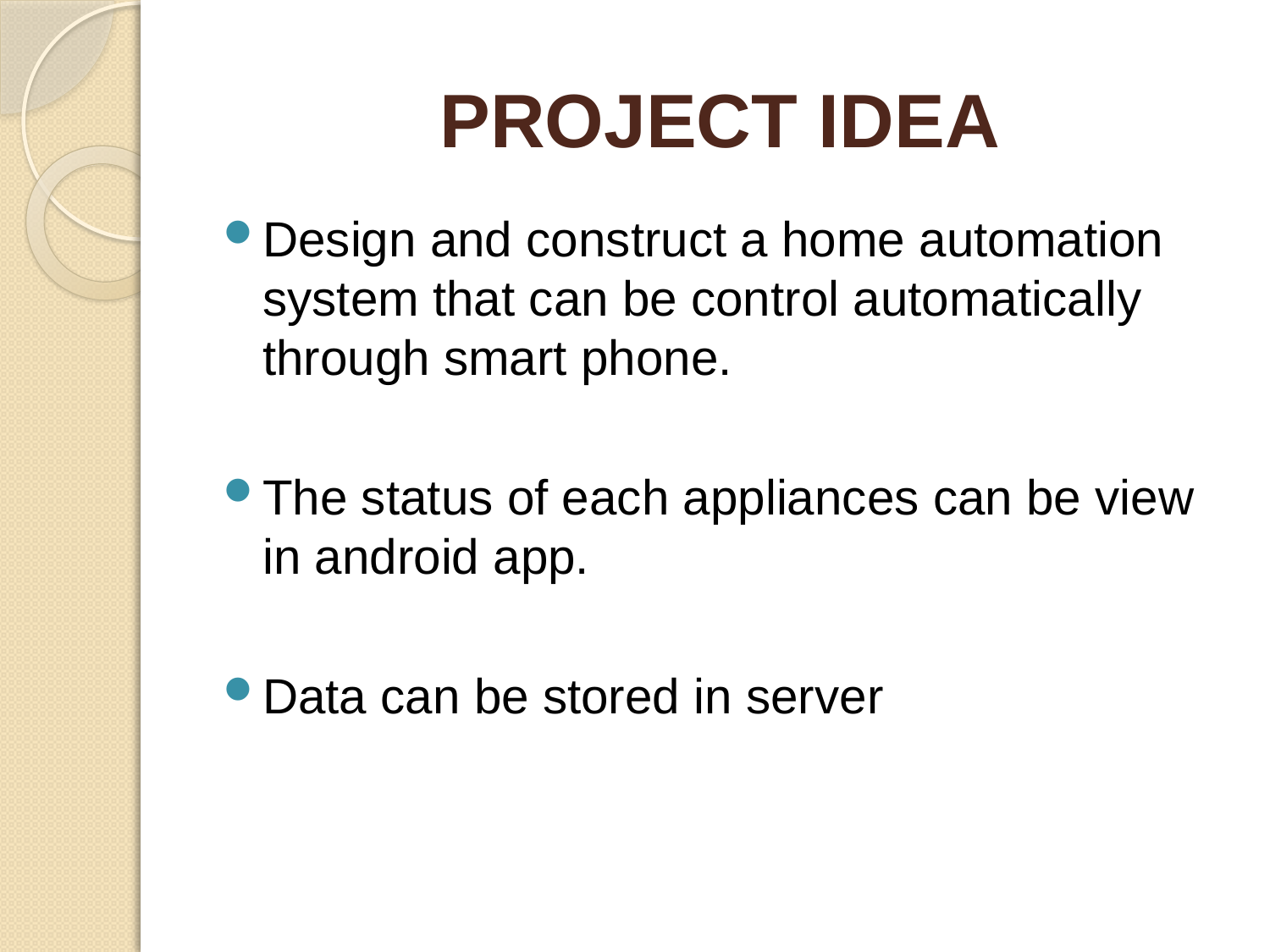

# PROJECT IDEA
Design and construct a home automation system that can be control automatically through smart phone.

The status of each appliances can be view in android app.

Data can be stored in server